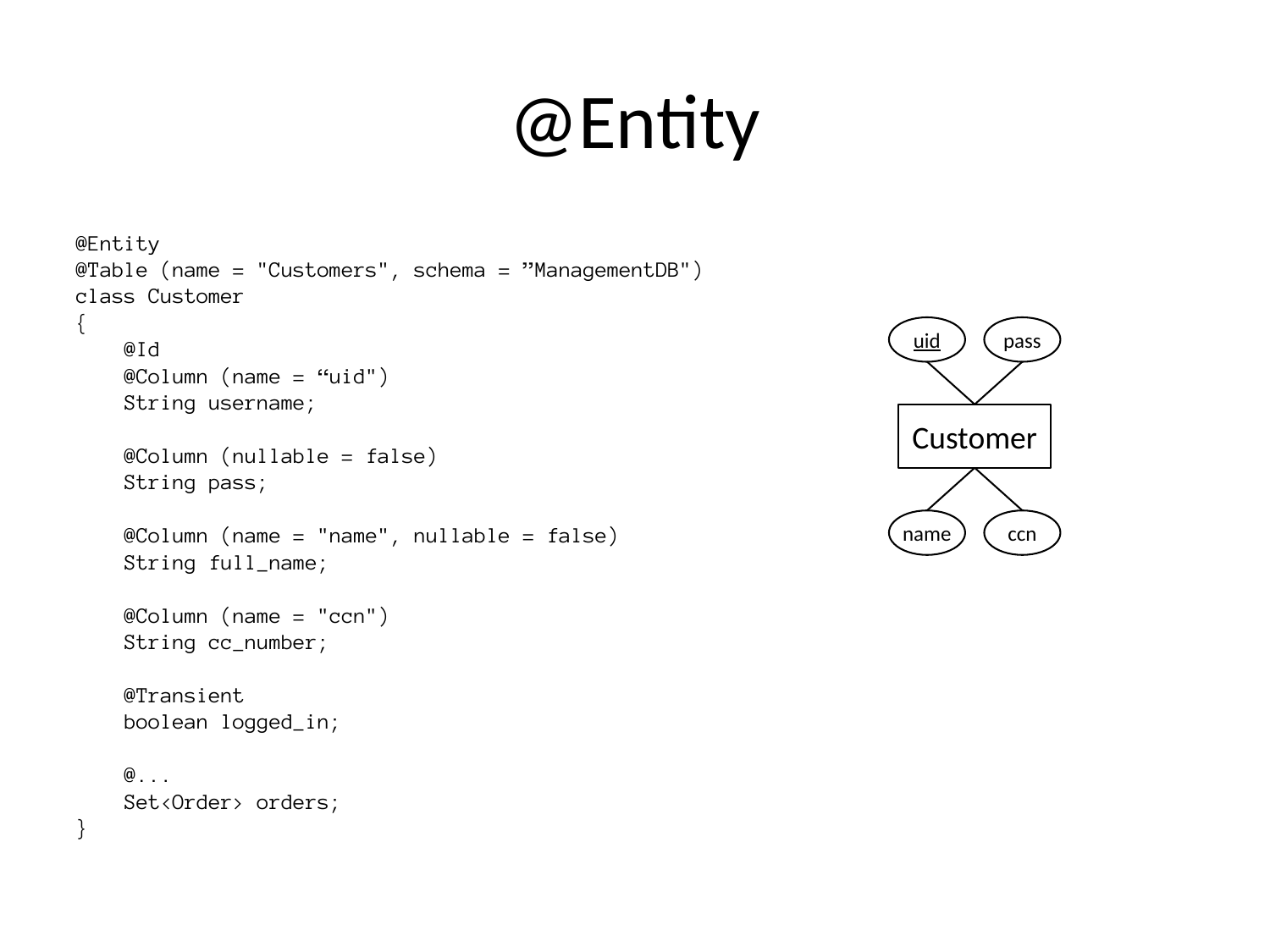

# @Entity
@Entity
@Table (name = "Customers", schema = ”ManagementDB")
class Customer
{
    @Id
    @Column (name = “uid")
    String username;

    @Column (nullable = false)
    String pass;

    @Column (name = "name", nullable = false)
    String full_name;

    @Column (name = "ccn")
    String cc_number;

    @Transient
    boolean logged_in;

    @...
    Set<Order> orders;
}
uid
pass
Customer
name
ccn